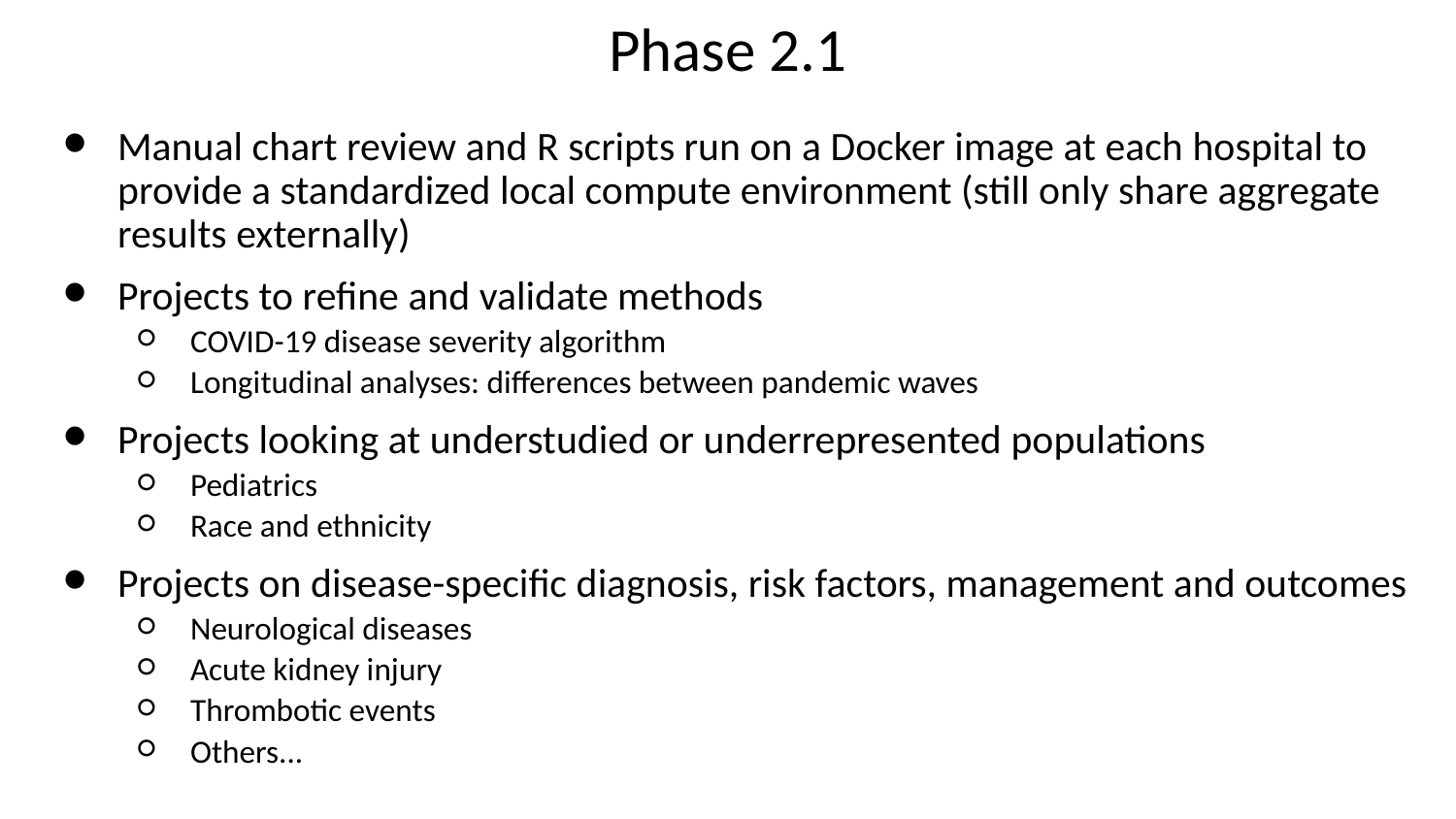

# Phase 2.1
Manual chart review and R scripts run on a Docker image at each hospital to provide a standardized local compute environment (still only share aggregate results externally)
Projects to refine and validate methods
COVID-19 disease severity algorithm
Longitudinal analyses: differences between pandemic waves
Projects looking at understudied or underrepresented populations
Pediatrics
Race and ethnicity
Projects on disease-specific diagnosis, risk factors, management and outcomes
Neurological diseases
Acute kidney injury
Thrombotic events
Others...